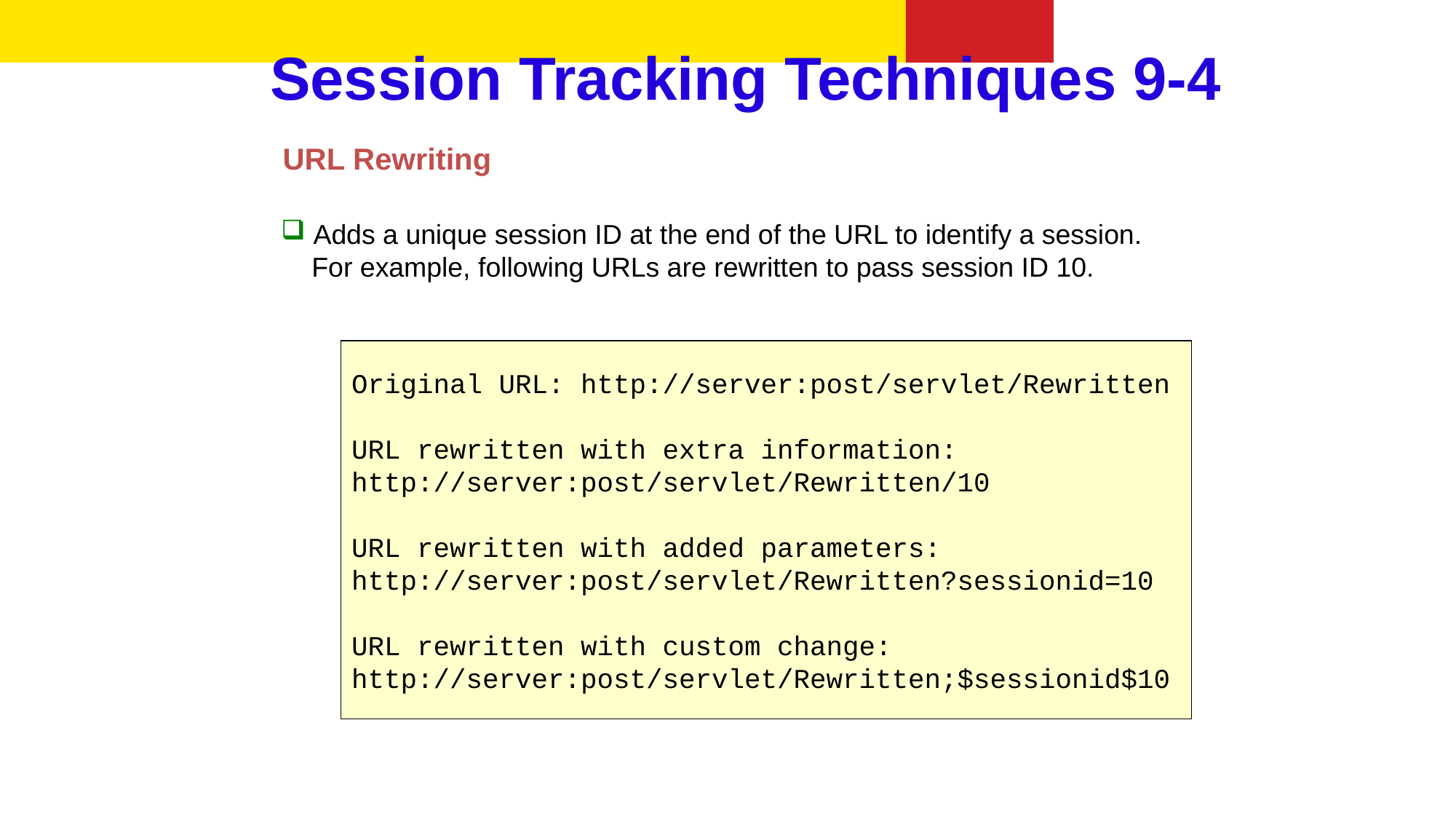

# Session Tracking Techniques 9-4
URL Rewriting
 Adds a unique session ID at the end of the URL to identify a session.
    For example, following URLs are rewritten to pass session ID 10.
Original URL: http://server:post/servlet/Rewritten

URL rewritten with extra information:
http://server:post/servlet/Rewritten/10

URL rewritten with added parameters:
http://server:post/servlet/Rewritten?sessionid=10

URL rewritten with custom change:
http://server:post/servlet/Rewritten;$sessionid$10